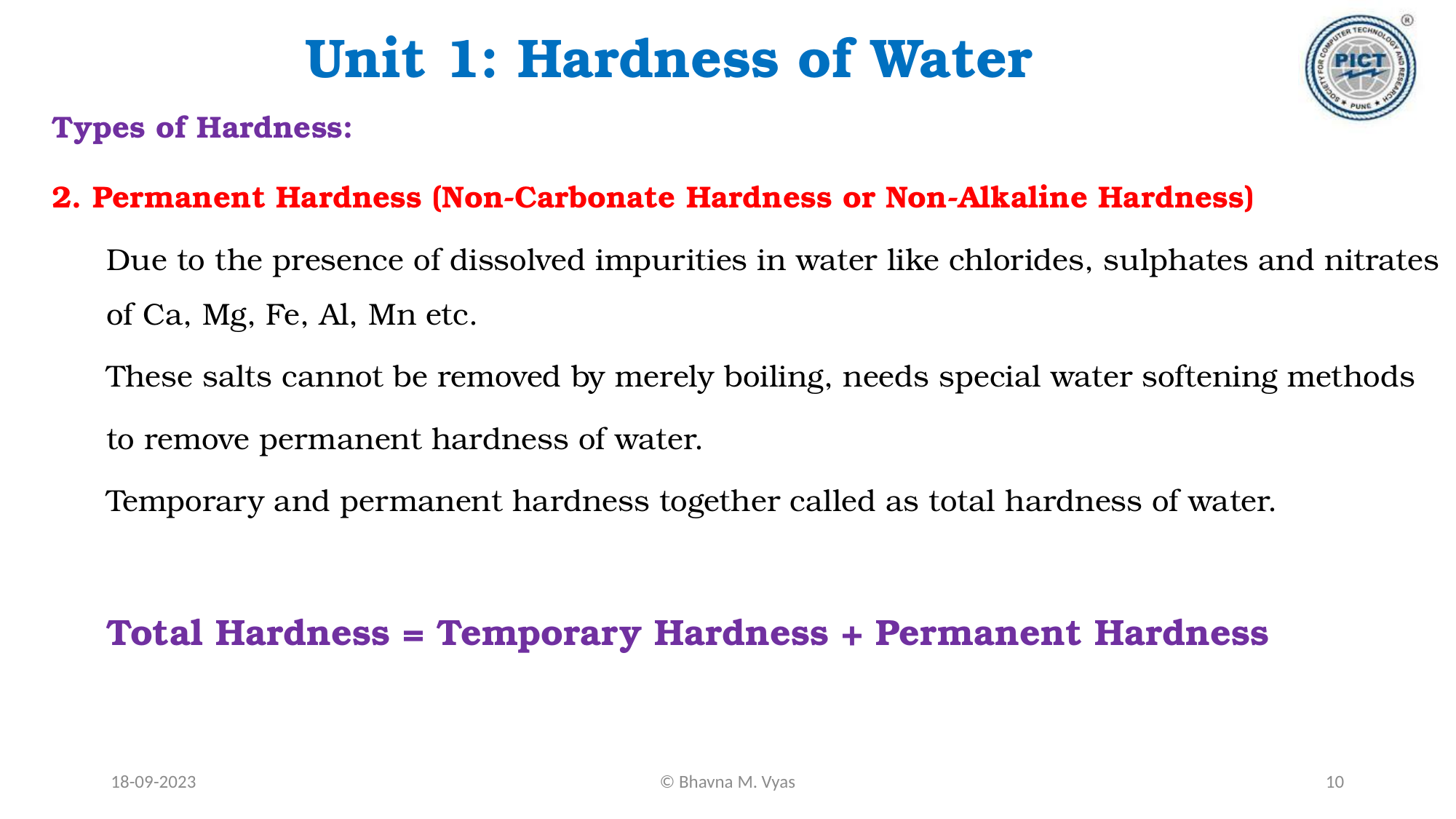

# Unit 1: Hardness of Water
Types of Hardness:
2. Permanent Hardness (Non-Carbonate Hardness or Non-Alkaline Hardness)
Due to the presence of dissolved impurities in water like chlorides, sulphates and nitrates of Ca, Mg, Fe, Al, Mn etc.
These salts cannot be removed by merely boiling, needs special water softening methods
to remove permanent hardness of water.
Temporary and permanent hardness together called as total hardness of water.

Total Hardness = Temporary Hardness + Permanent Hardness
18-09-2023
© Bhavna M. Vyas
10